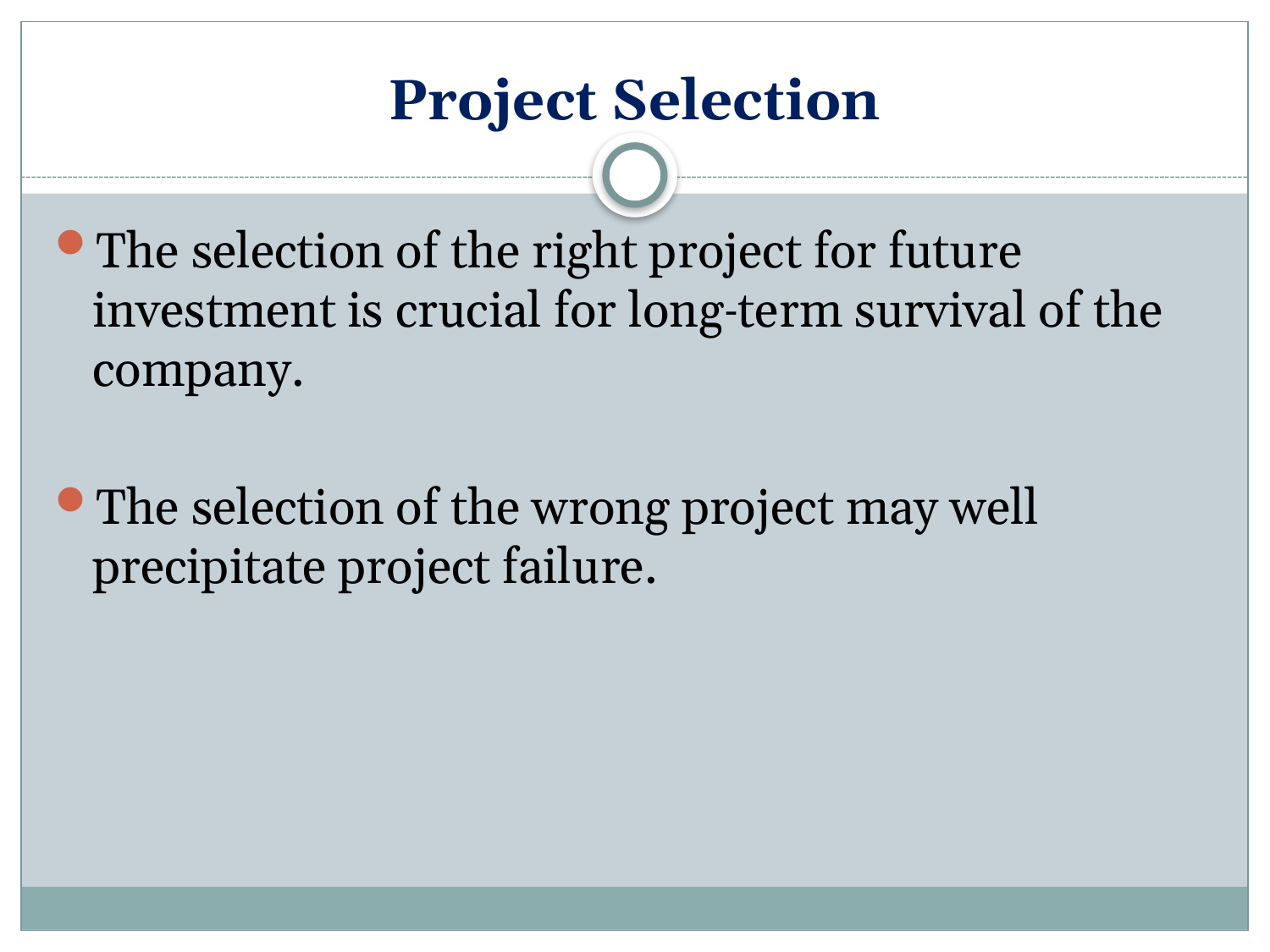

# Project Selection
The selection of the right project for future investment is crucial for long‑term survival of the company.

The selection of the wrong project may well precipitate project failure.